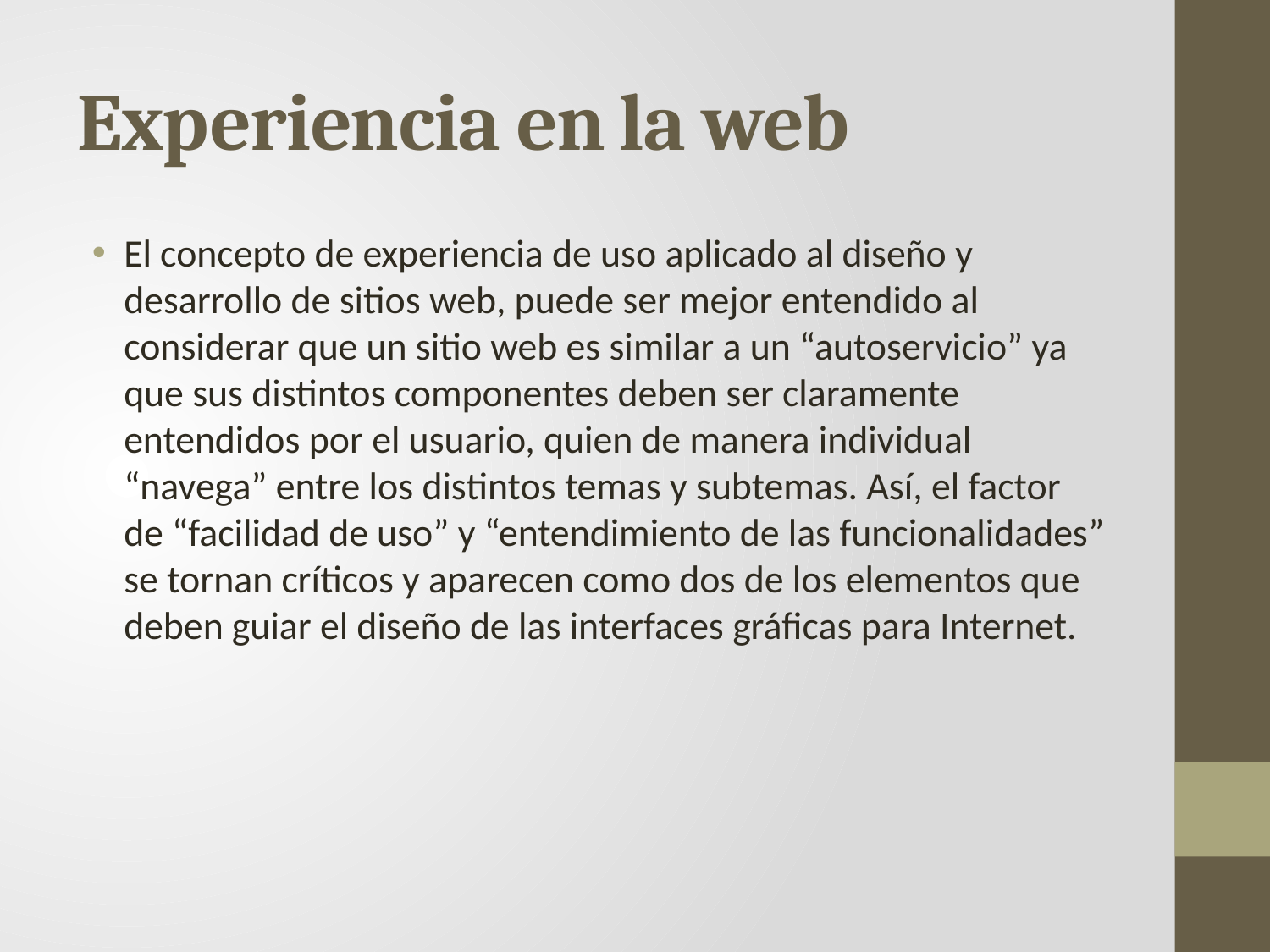

# Experiencia en la web
El concepto de experiencia de uso aplicado al diseño y desarrollo de sitios web, puede ser mejor entendido al considerar que un sitio web es similar a un “autoservicio” ya que sus distintos componentes deben ser claramente entendidos por el usuario, quien de manera individual “navega” entre los distintos temas y subtemas. Así, el factor de “facilidad de uso” y “entendimiento de las funcionalidades” se tornan críticos y aparecen como dos de los elementos que deben guiar el diseño de las interfaces gráficas para Internet.